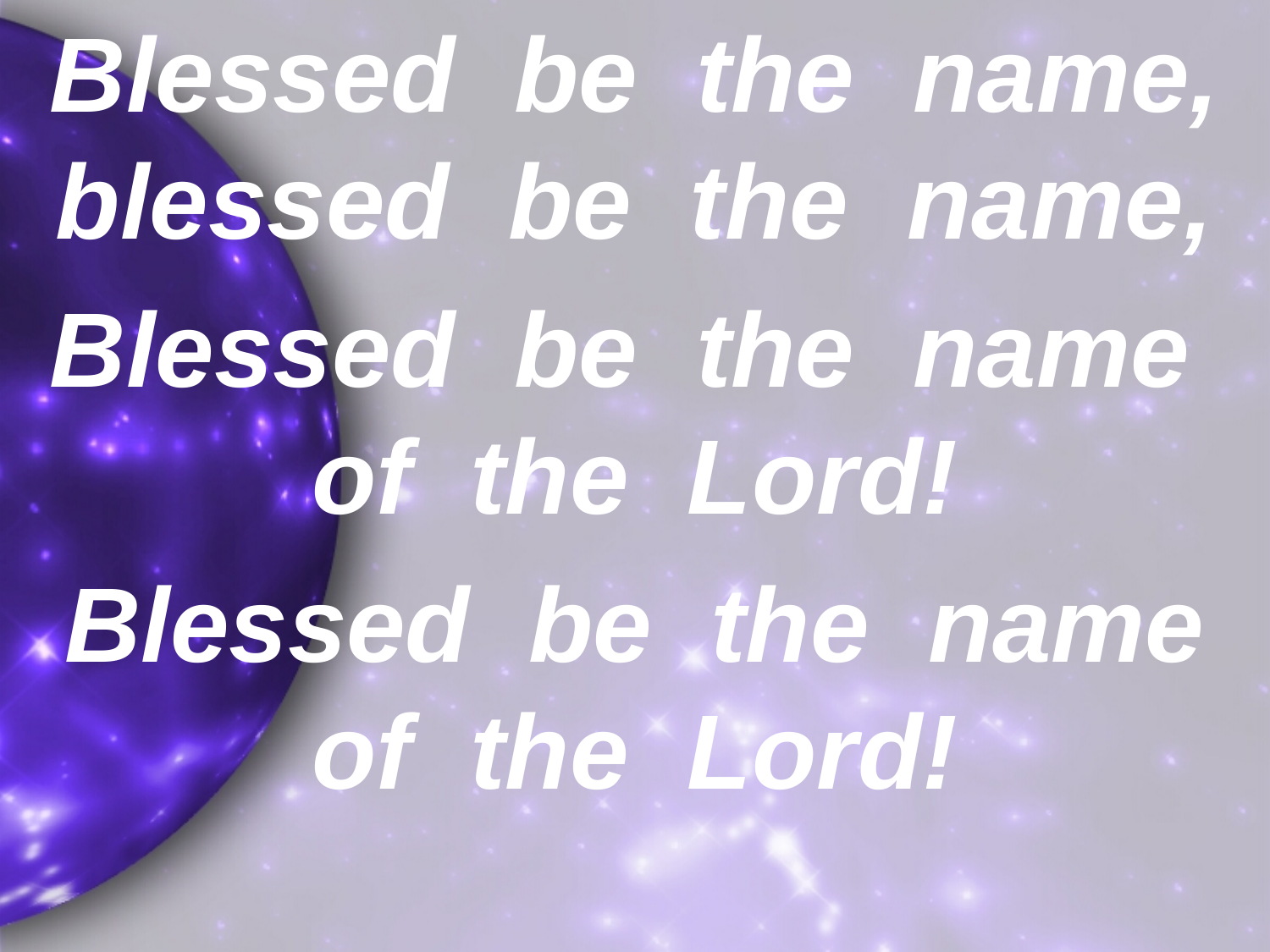

Blessed  be  the  name, blessed  be  the  name,
Blessed  be  the  name  of  the  Lord!
Blessed  be  the  name of  the  Lord!